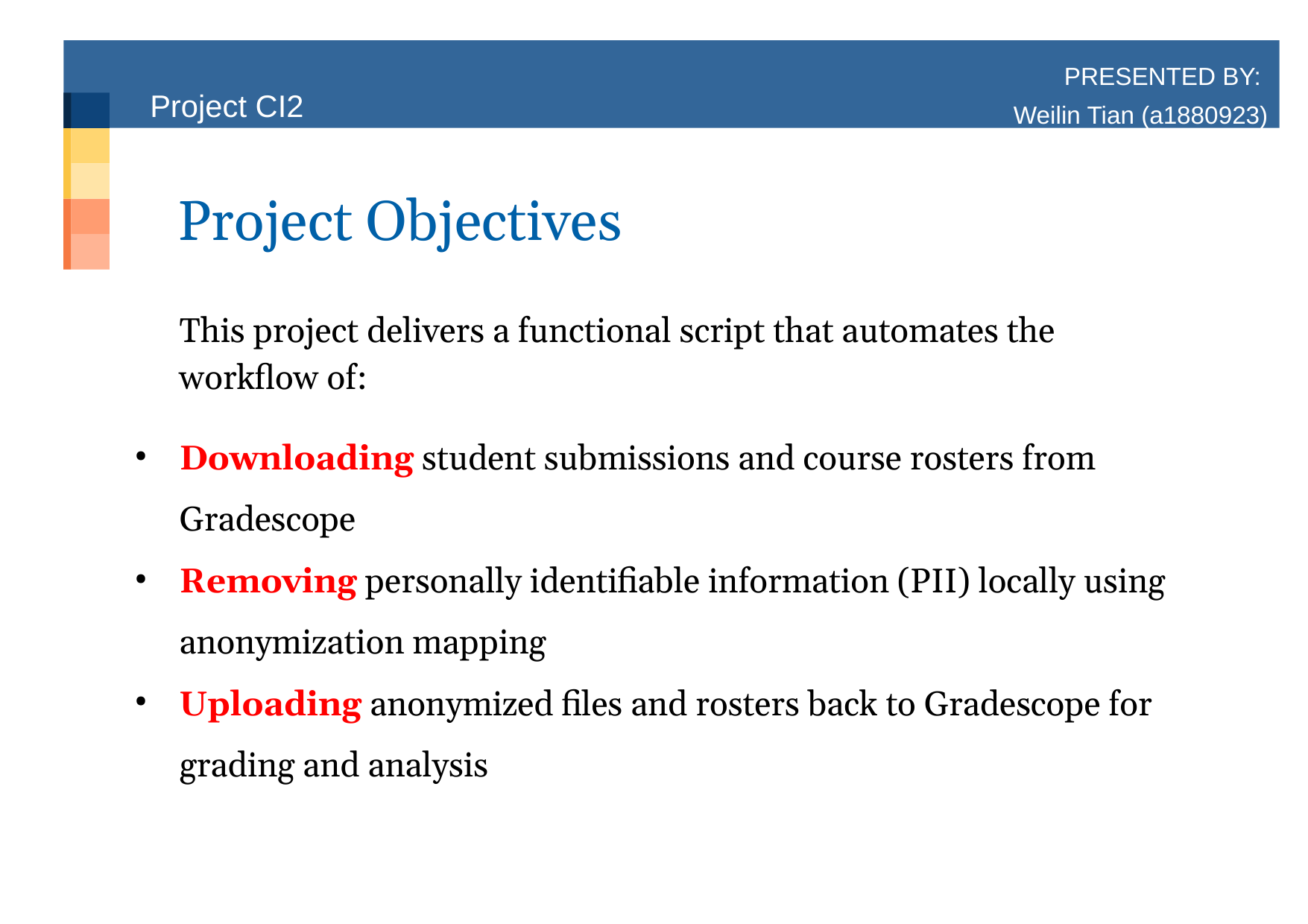

# Project CI2
PRESENTED BY:
Weilin Tian (a1880923)
Project Objectives
This project delivers a functional script that automates the  workflow of:
Downloading student submissions and course rosters from Gradescope
Removing personally identifiable information (PII) locally using anonymization mapping
Uploading anonymized files and rosters back to Gradescope for grading and analysis